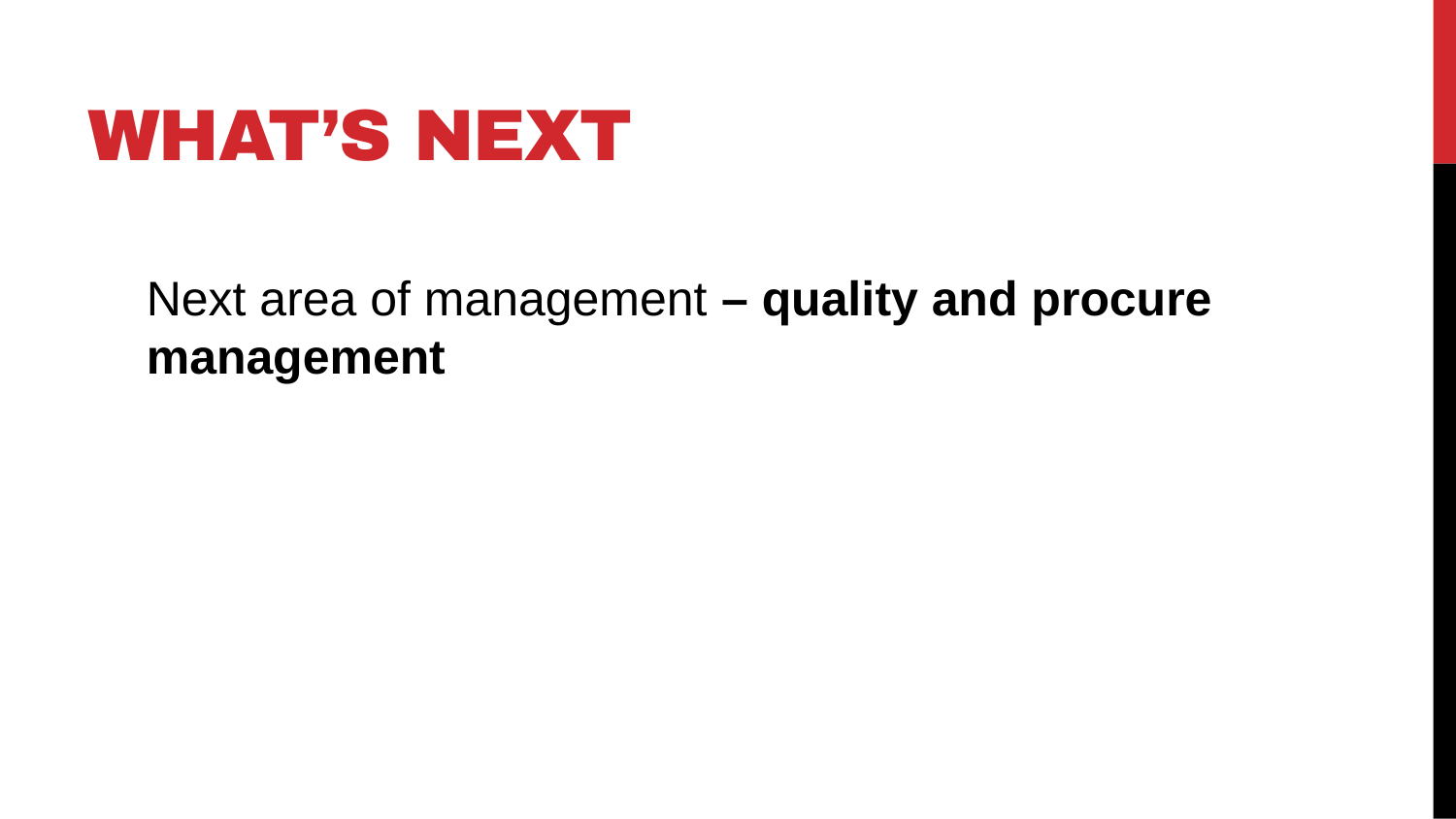

# What’s next
Next area of management – quality and procure management